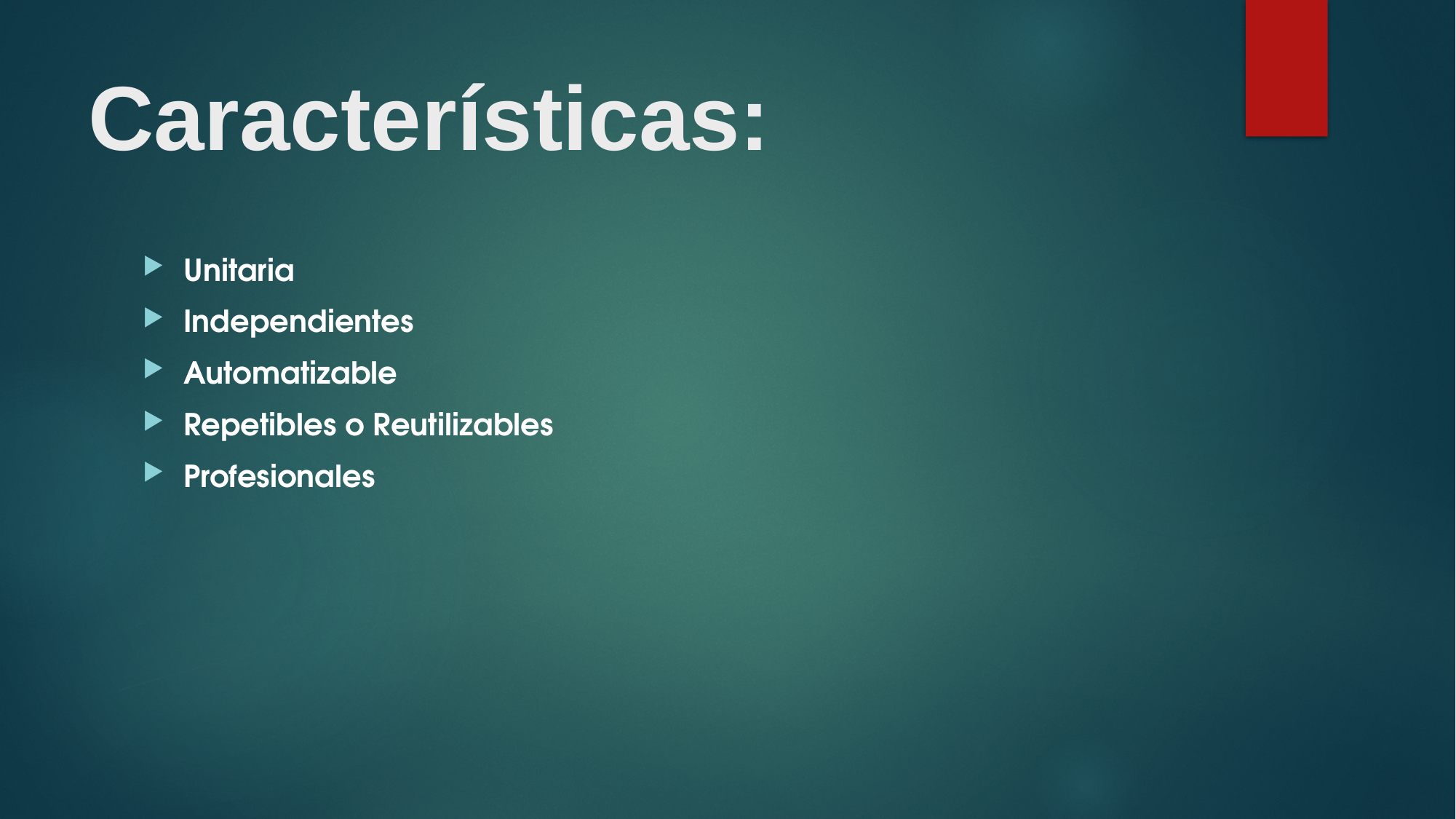

# Características:
Unitaria
Independientes
Automatizable
Repetibles o Reutilizables
Profesionales